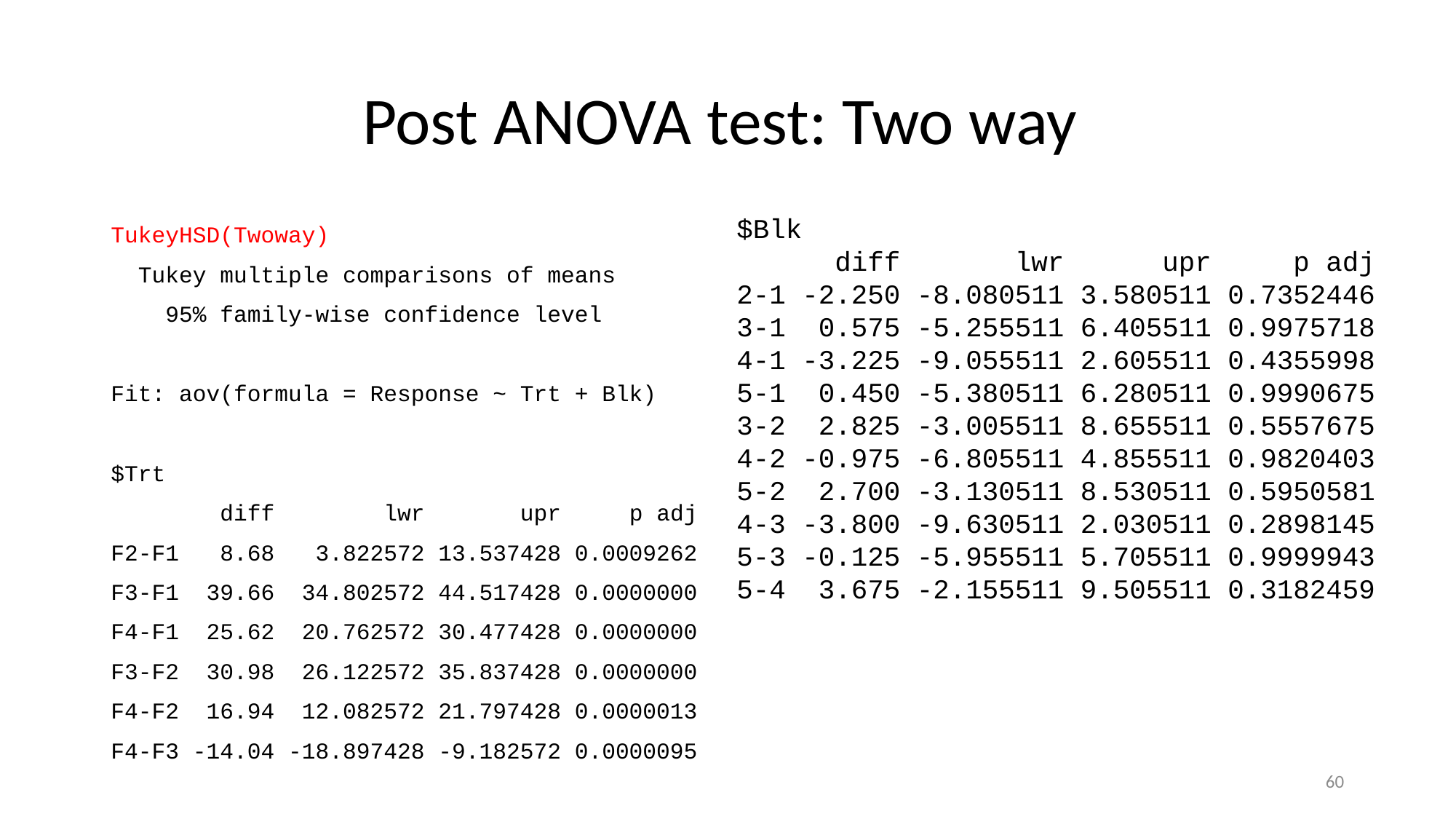

# Post ANOVA test: Two way
$Blk
      diff       lwr      upr     p adj
2-1 -2.250 -8.080511 3.580511 0.7352446
3-1  0.575 -5.255511 6.405511 0.9975718
4-1 -3.225 -9.055511 2.605511 0.4355998
5-1  0.450 -5.380511 6.280511 0.9990675
3-2  2.825 -3.005511 8.655511 0.5557675
4-2 -0.975 -6.805511 4.855511 0.9820403
5-2  2.700 -3.130511 8.530511 0.5950581
4-3 -3.800 -9.630511 2.030511 0.2898145
5-3 -0.125 -5.955511 5.705511 0.9999943
5-4  3.675 -2.155511 9.505511 0.3182459
TukeyHSD(Twoway)
  Tukey multiple comparisons of means
    95% family-wise confidence level

Fit: aov(formula = Response ~ Trt + Blk)

$Trt
        diff        lwr       upr     p adj
F2-F1   8.68   3.822572 13.537428 0.0009262
F3-F1  39.66  34.802572 44.517428 0.0000000
F4-F1  25.62  20.762572 30.477428 0.0000000
F3-F2  30.98  26.122572 35.837428 0.0000000
F4-F2  16.94  12.082572 21.797428 0.0000013
F4-F3 -14.04 -18.897428 -9.182572 0.0000095

60